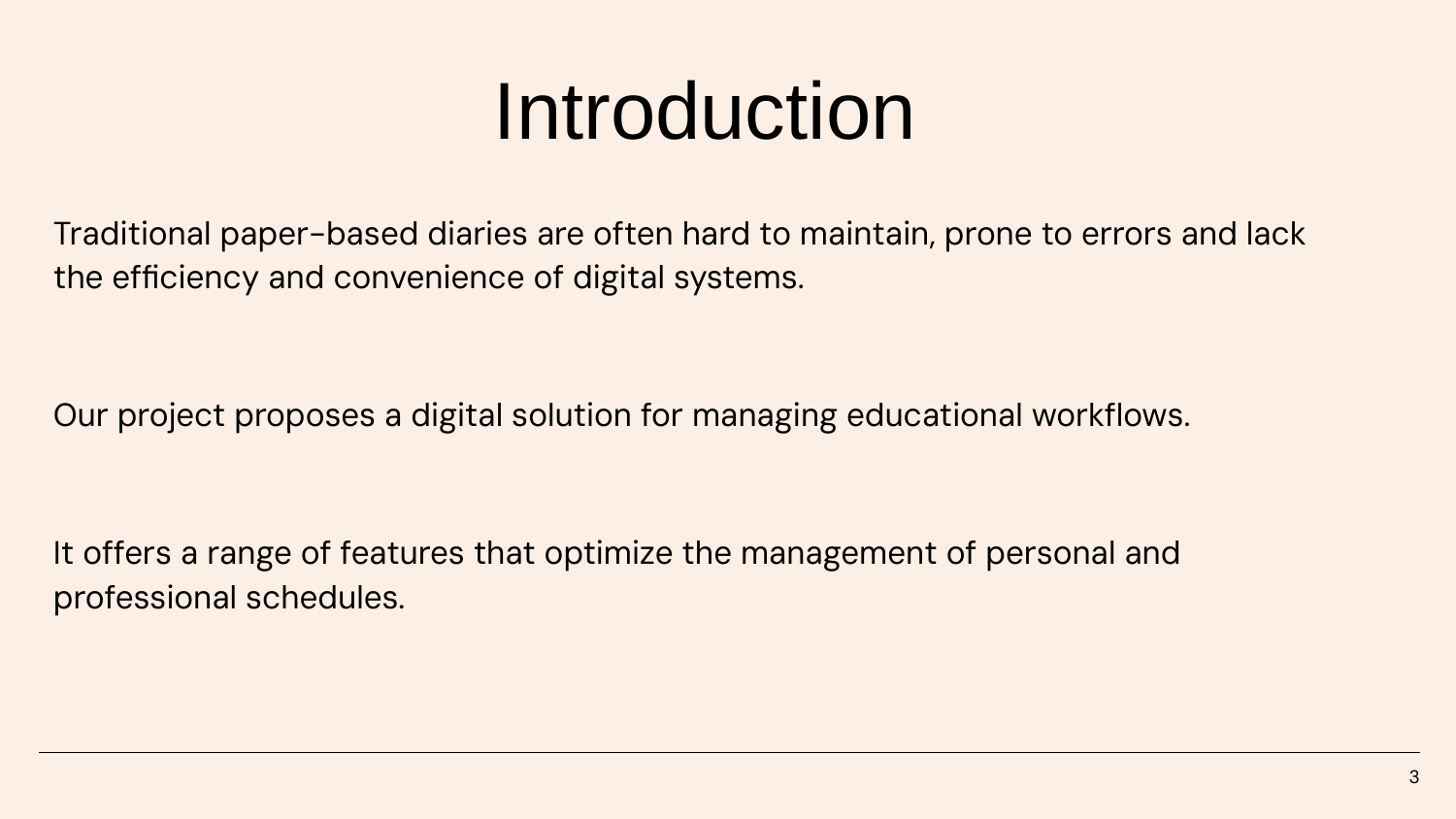

# Introduction
Traditional paper-based diaries are often hard to maintain, prone to errors and lack the efficiency and convenience of digital systems.

Our project proposes a digital solution for managing educational workflows.

It offers a range of features that optimize the management of personal and professional schedules.
3